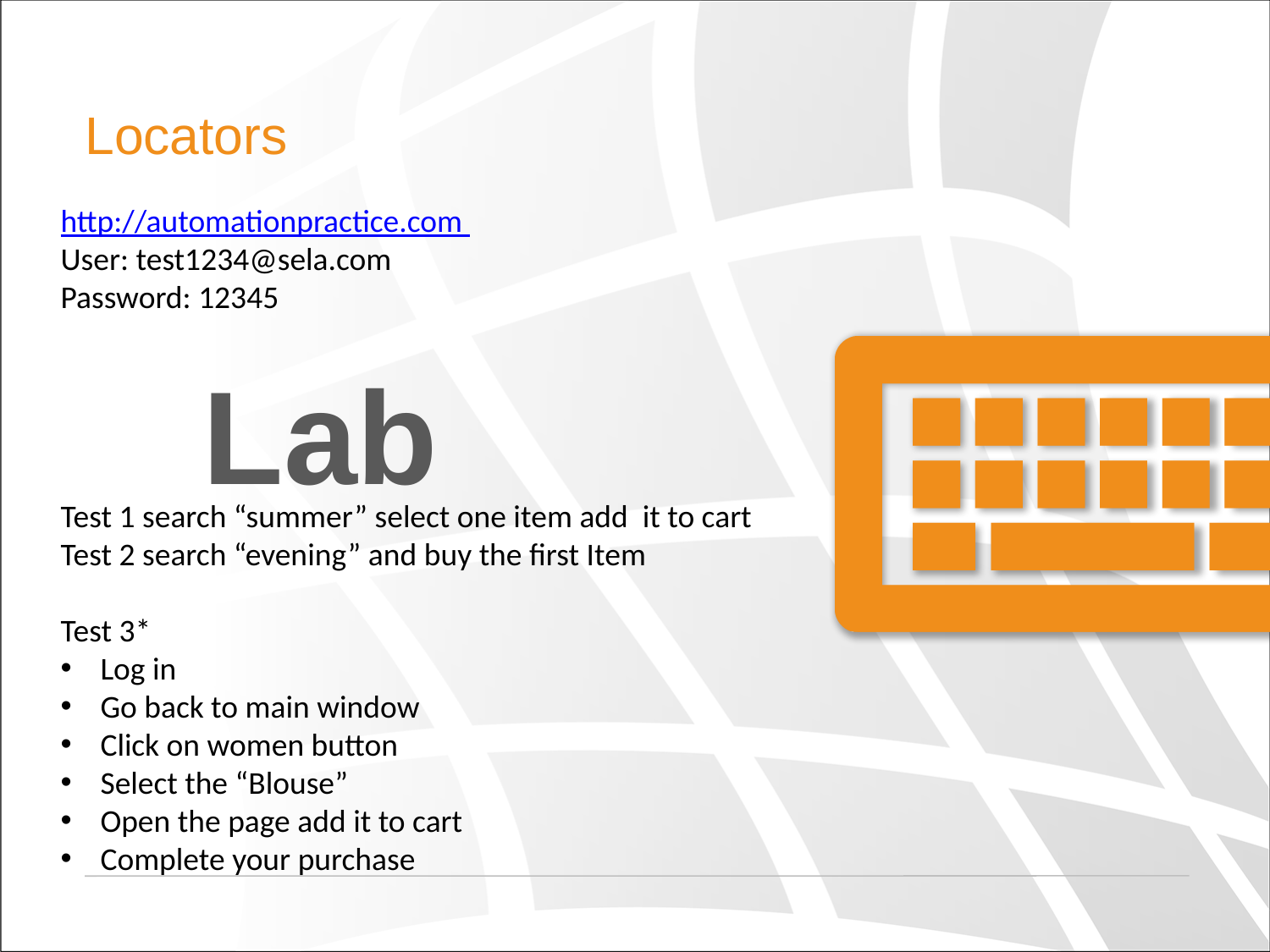

# Locators
http://automationpractice.com
User: test1234@sela.com
Password: 12345
Test 1 search “summer” select one item add  it to cart
Test 2 search “evening” and buy the first Item

Test 3*
Log in
Go back to main window
Click on women button
Select the “Blouse”
Open the page add it to cart
Complete your purchase